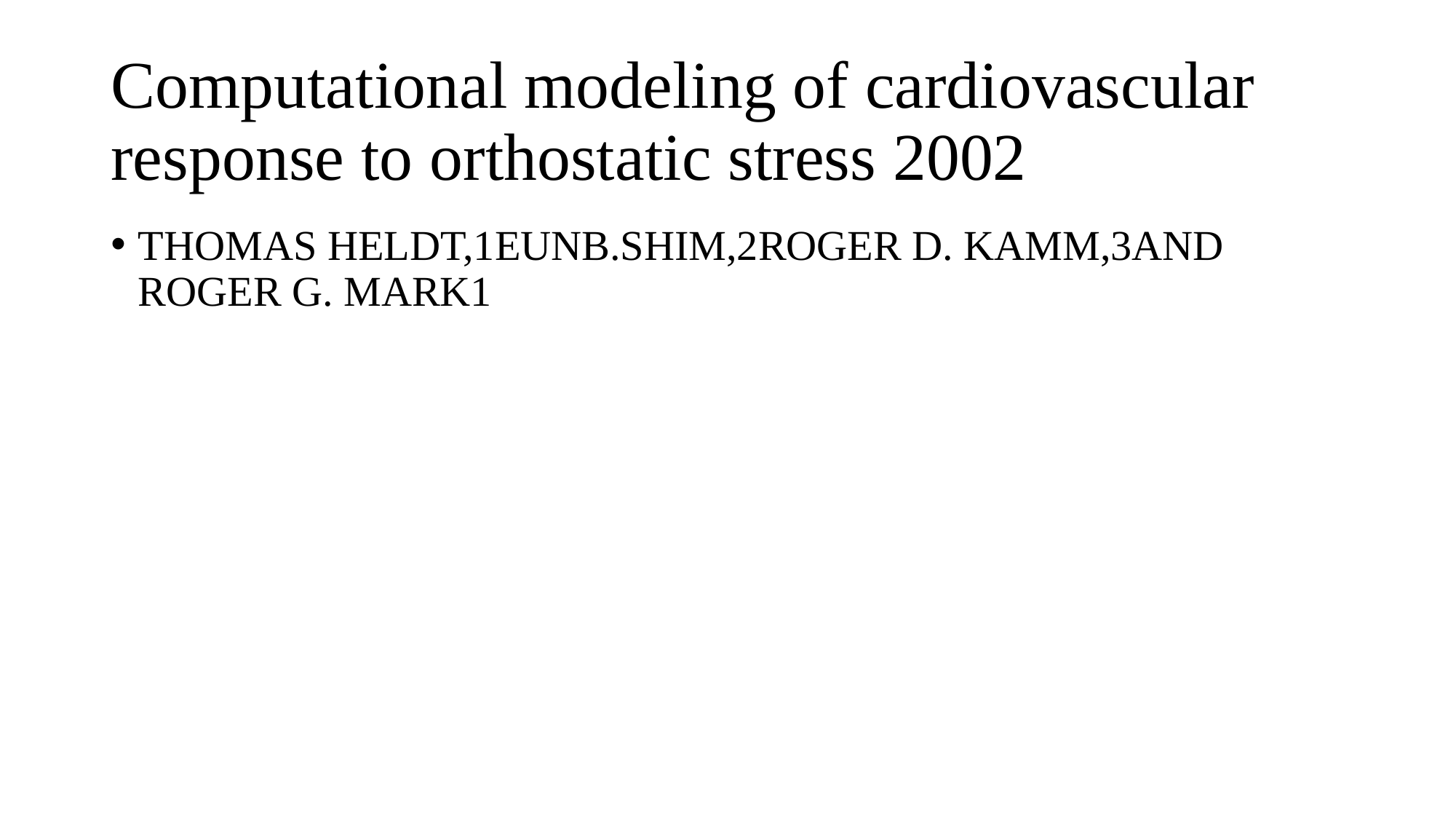

# Computational modeling of cardiovascular response to orthostatic stress 2002
THOMAS HELDT,1EUNB.SHIM,2ROGER D. KAMM,3AND ROGER G. MARK1